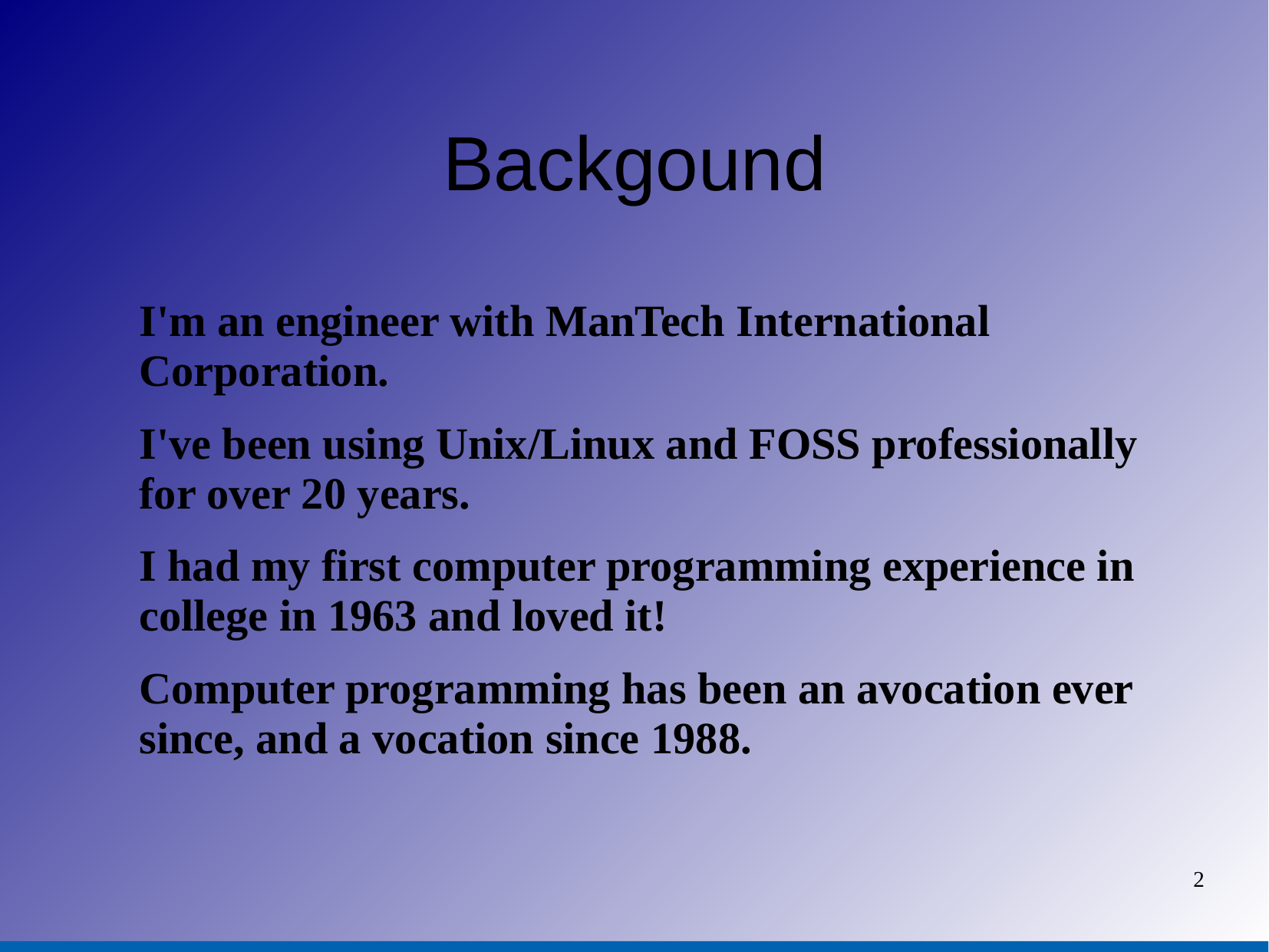

Backgound
I'm an engineer with ManTech International Corporation.
I've been using Unix/Linux and FOSS professionally for over 20 years.
I had my first computer programming experience in college in 1963 and loved it!
Computer programming has been an avocation ever since, and a vocation since 1988.

2